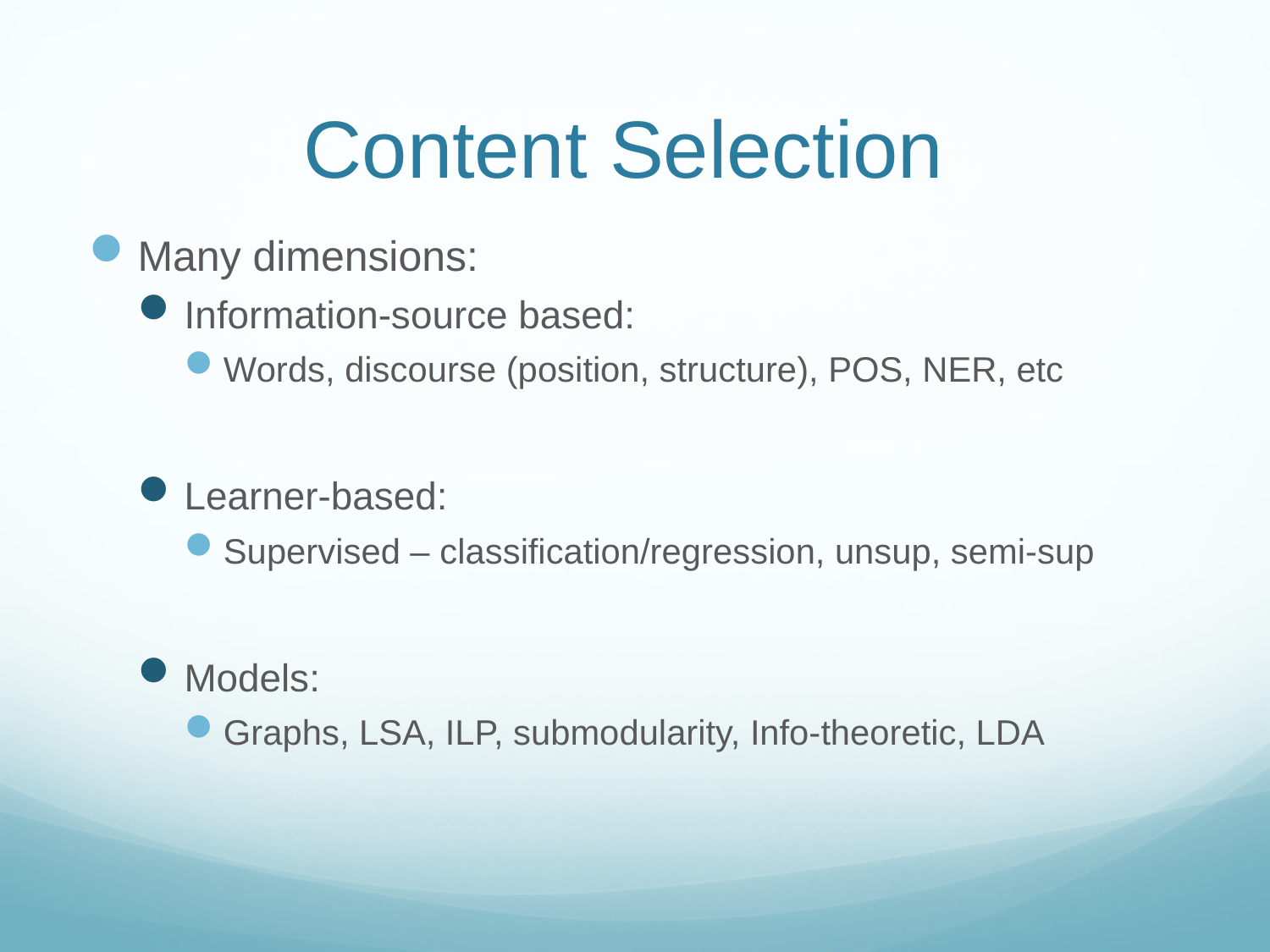

# Content Selection
Many dimensions:
Information-source based:
Words, discourse (position, structure), POS, NER, etc

Learner-based:
Supervised – classification/regression, unsup, semi-sup

Models:
Graphs, LSA, ILP, submodularity, Info-theoretic, LDA